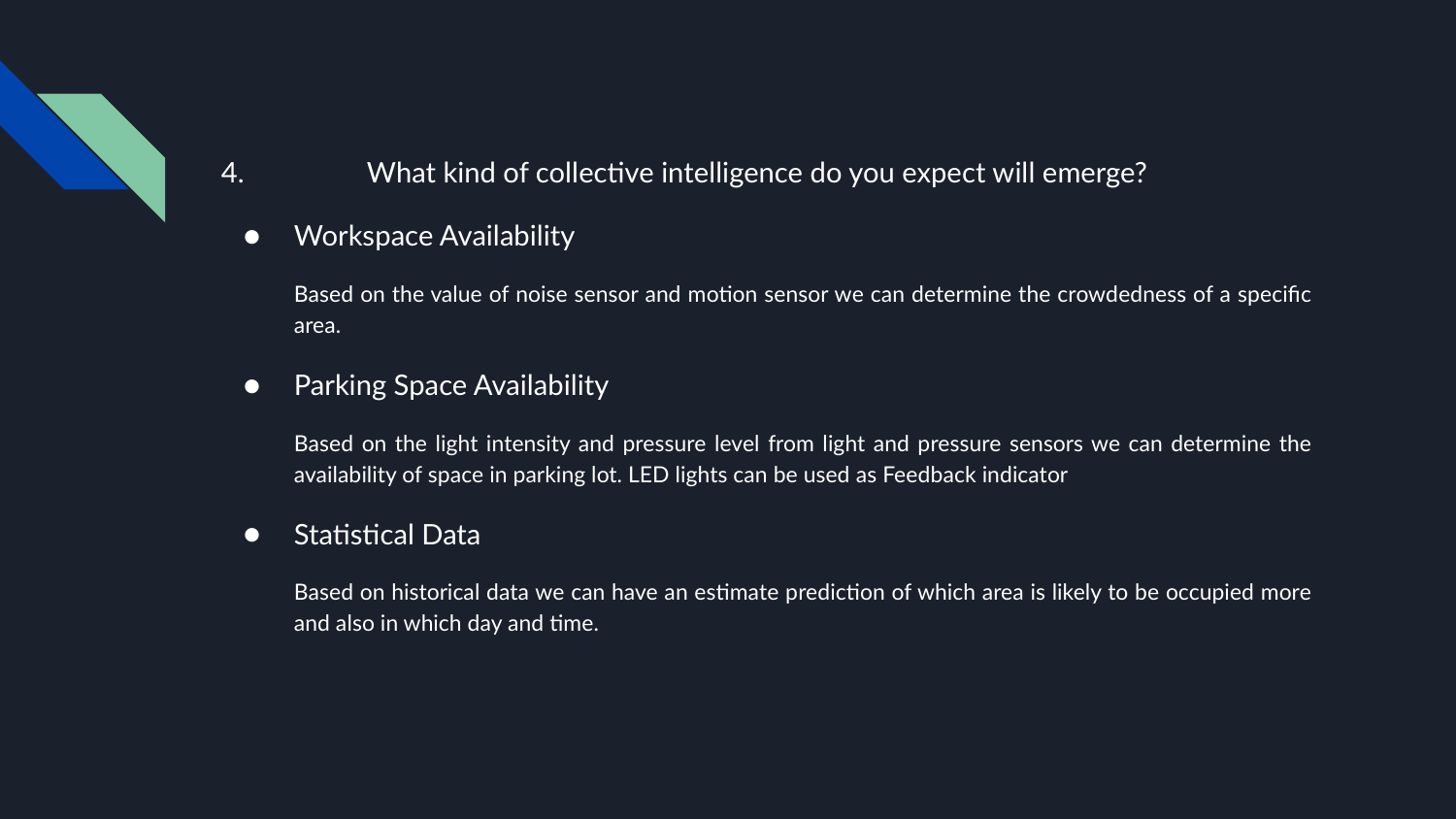

4.	What kind of collective intelligence do you expect will emerge?
Workspace Availability
Based on the value of noise sensor and motion sensor we can determine the crowdedness of a specific area.
Parking Space Availability
Based on the light intensity and pressure level from light and pressure sensors we can determine the availability of space in parking lot. LED lights can be used as Feedback indicator
Statistical Data
Based on historical data we can have an estimate prediction of which area is likely to be occupied more and also in which day and time.